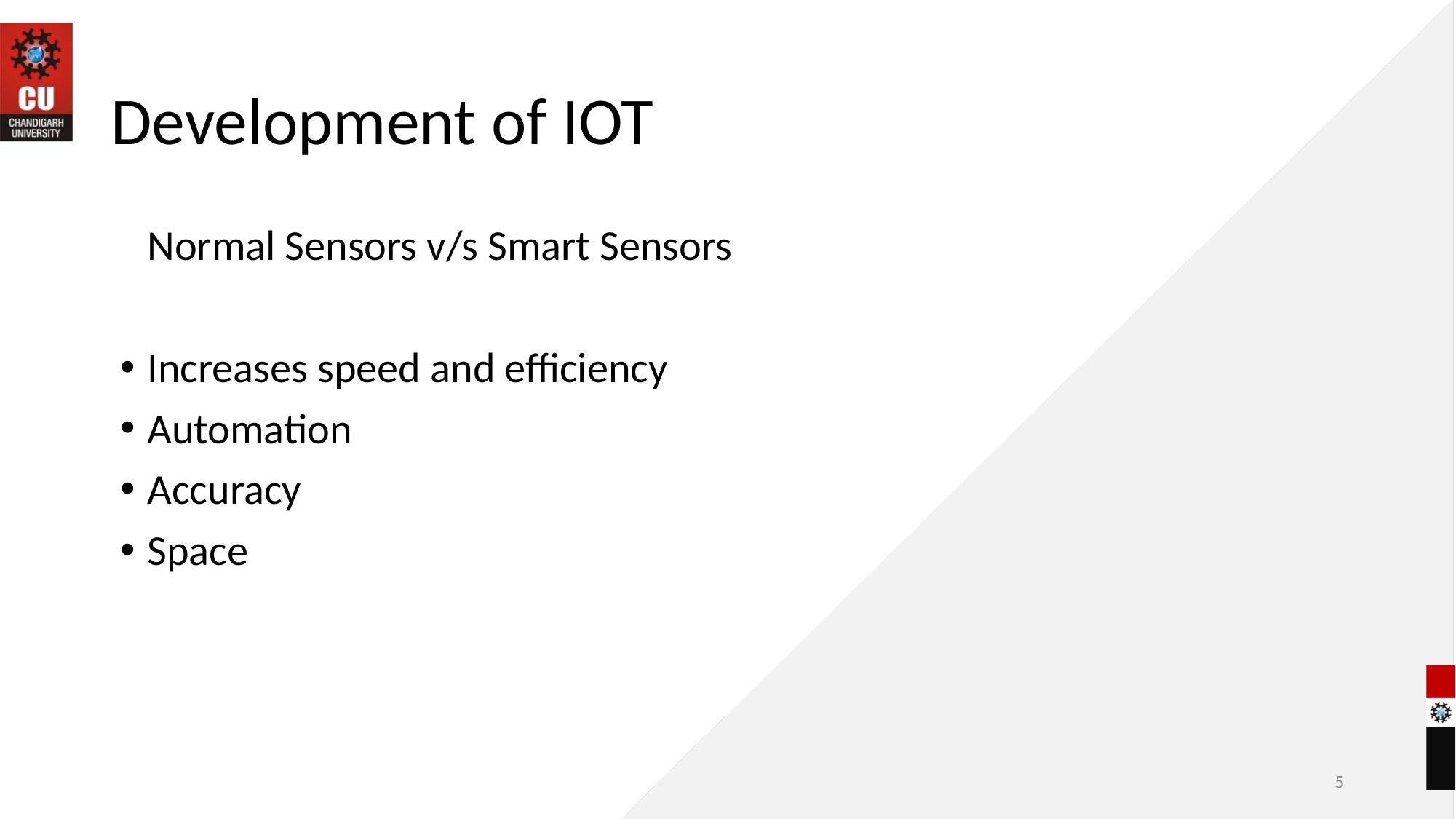

# Development of IOT
Normal Sensors v/s Smart Sensors

Increases speed and efficiency
Automation
Accuracy
Space
5